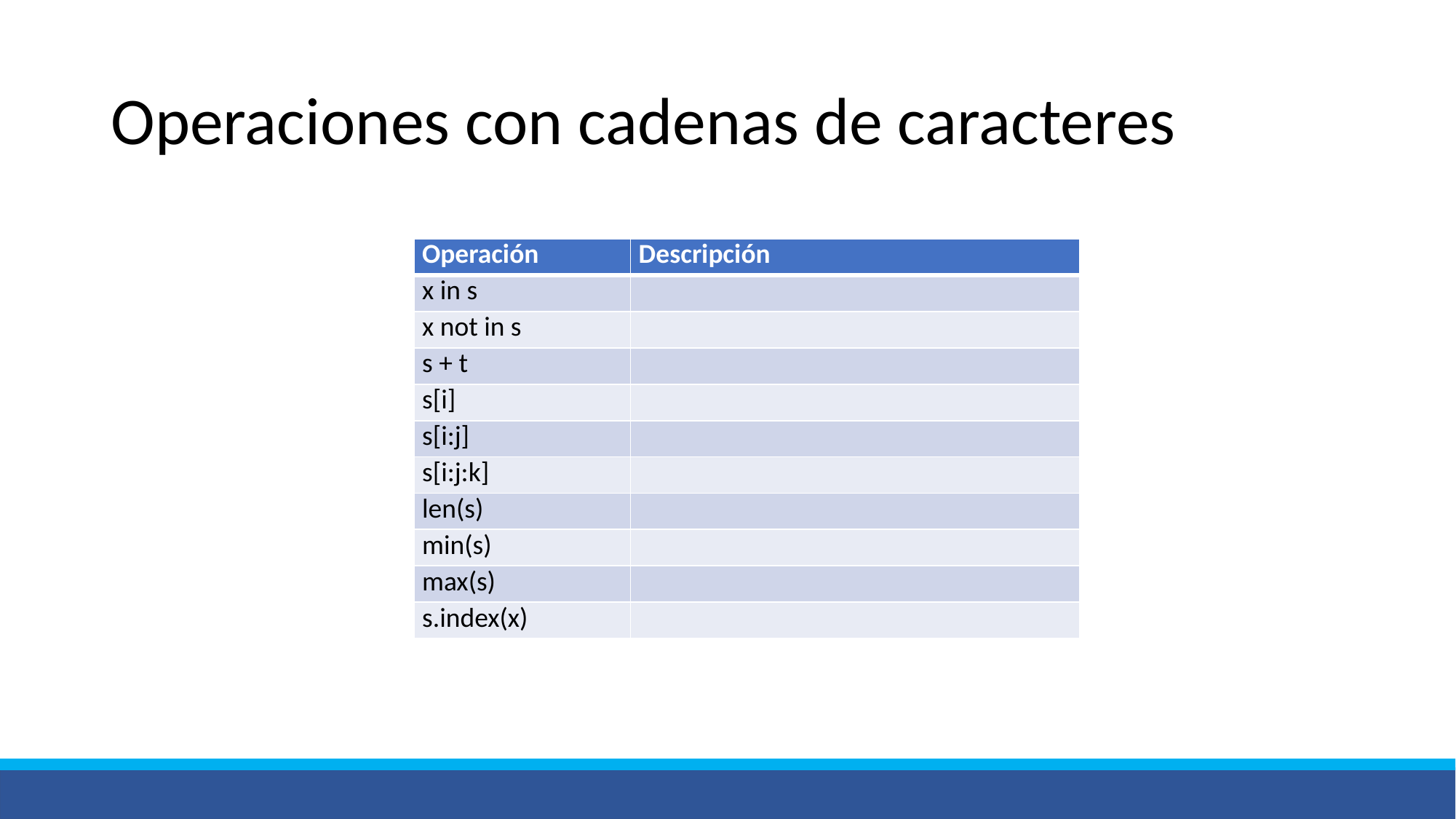

# Operaciones con cadenas de caracteres
| Operación | Descripción |
| --- | --- |
| x in s |  |
| x not in s |  |
| s + t |  |
| s[i] |  |
| s[i:j] |  |
| s[i:j:k] |  |
| len(s) |  |
| min(s) |  |
| max(s) |  |
| s.index(x) |  |